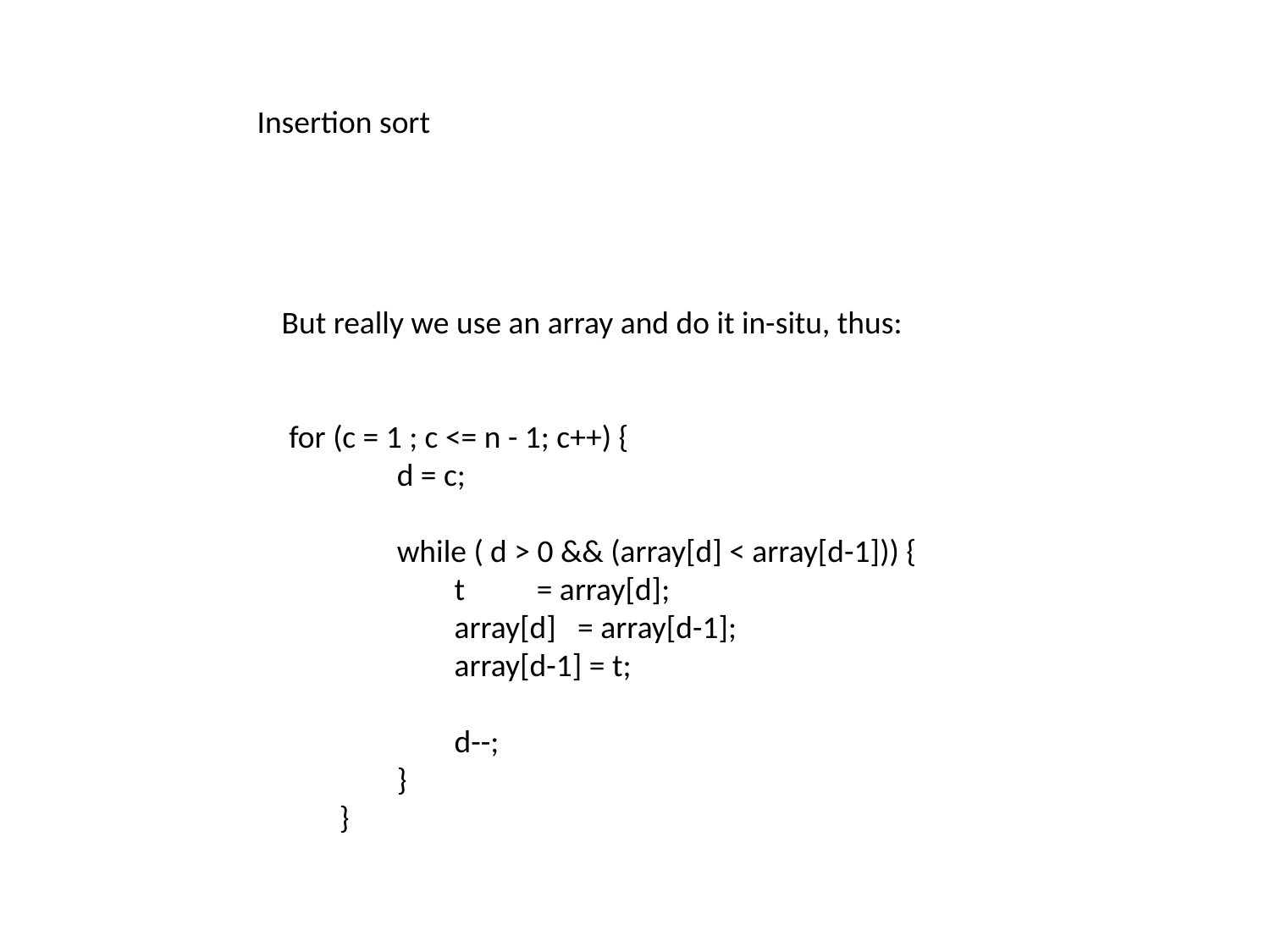

Insertion sort
But really we use an array and do it in-situ, thus:

 for (c = 1 ; c <= n - 1; c++) {
                d = c;

                while ( d > 0 && (array[d] < array[d-1])) {
                        t          = array[d];
                        array[d]   = array[d-1];
                        array[d-1] = t;

                        d--;
                }
        }